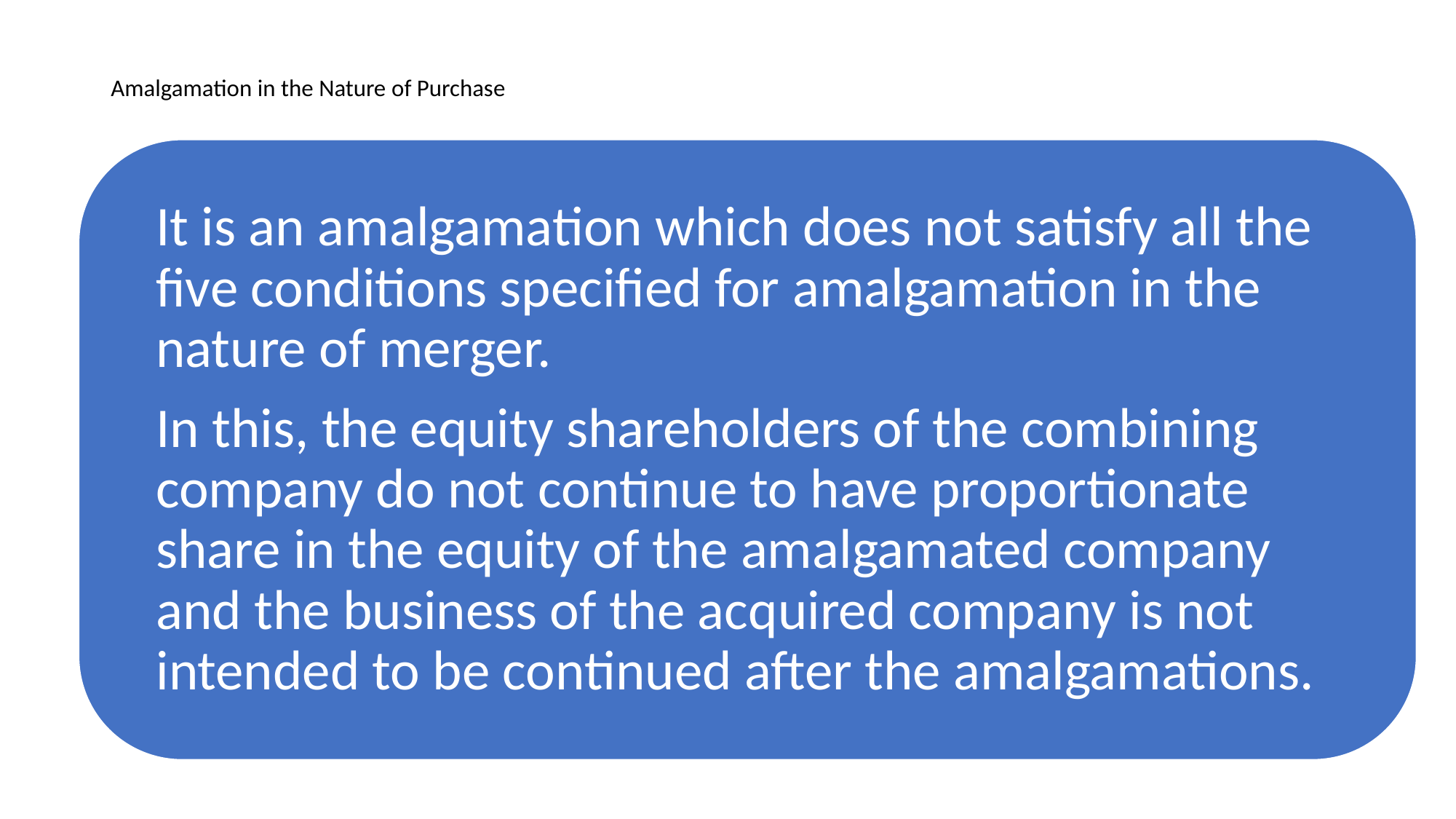

# Amalgamation in the Nature of Purchase
It is an amalgamation which does not satisfy all the five conditions specified for amalgamation in the nature of merger.
In this, the equity shareholders of the combining company do not continue to have proportionate share in the equity of the amalgamated company and the business of the acquired company is not intended to be continued after the amalgamations.